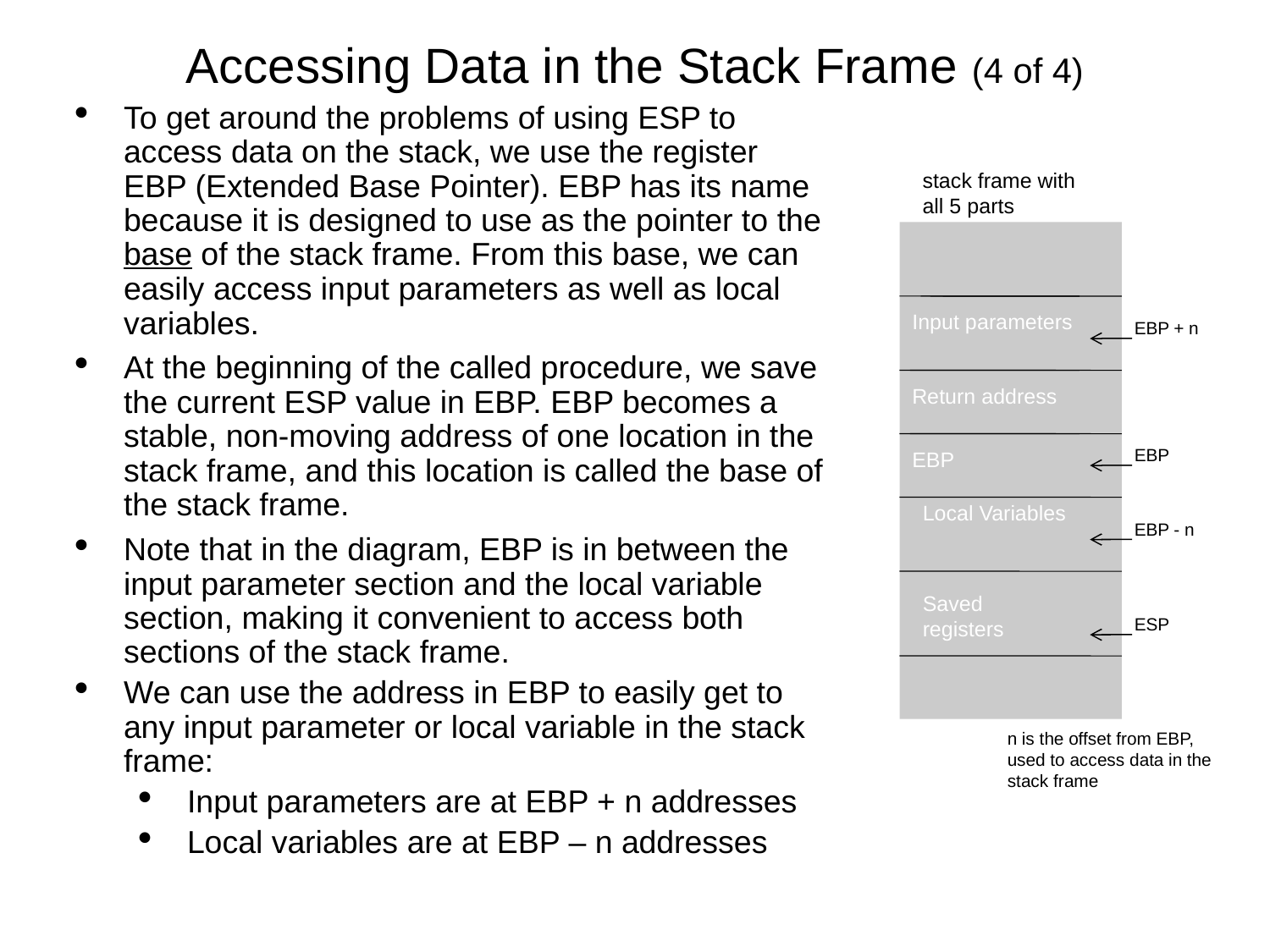

Accessing Data in the Stack Frame (4 of 4)
To get around the problems of using ESP to access data on the stack, we use the register EBP (Extended Base Pointer). EBP has its name because it is designed to use as the pointer to the base of the stack frame. From this base, we can easily access input parameters as well as local variables.
At the beginning of the called procedure, we save the current ESP value in EBP. EBP becomes a stable, non-moving address of one location in the stack frame, and this location is called the base of the stack frame.
Note that in the diagram, EBP is in between the input parameter section and the local variable section, making it convenient to access both sections of the stack frame.
We can use the address in EBP to easily get to any input parameter or local variable in the stack frame:
Input parameters are at EBP + n addresses
Local variables are at EBP – n addresses
stack frame with all 5 parts

Input parameters

Return address

EBP

EBP
Local Variables

EBP - n

Saved registers
ESP

n is the offset from EBP, used to access data in the stack frame
EBP + n